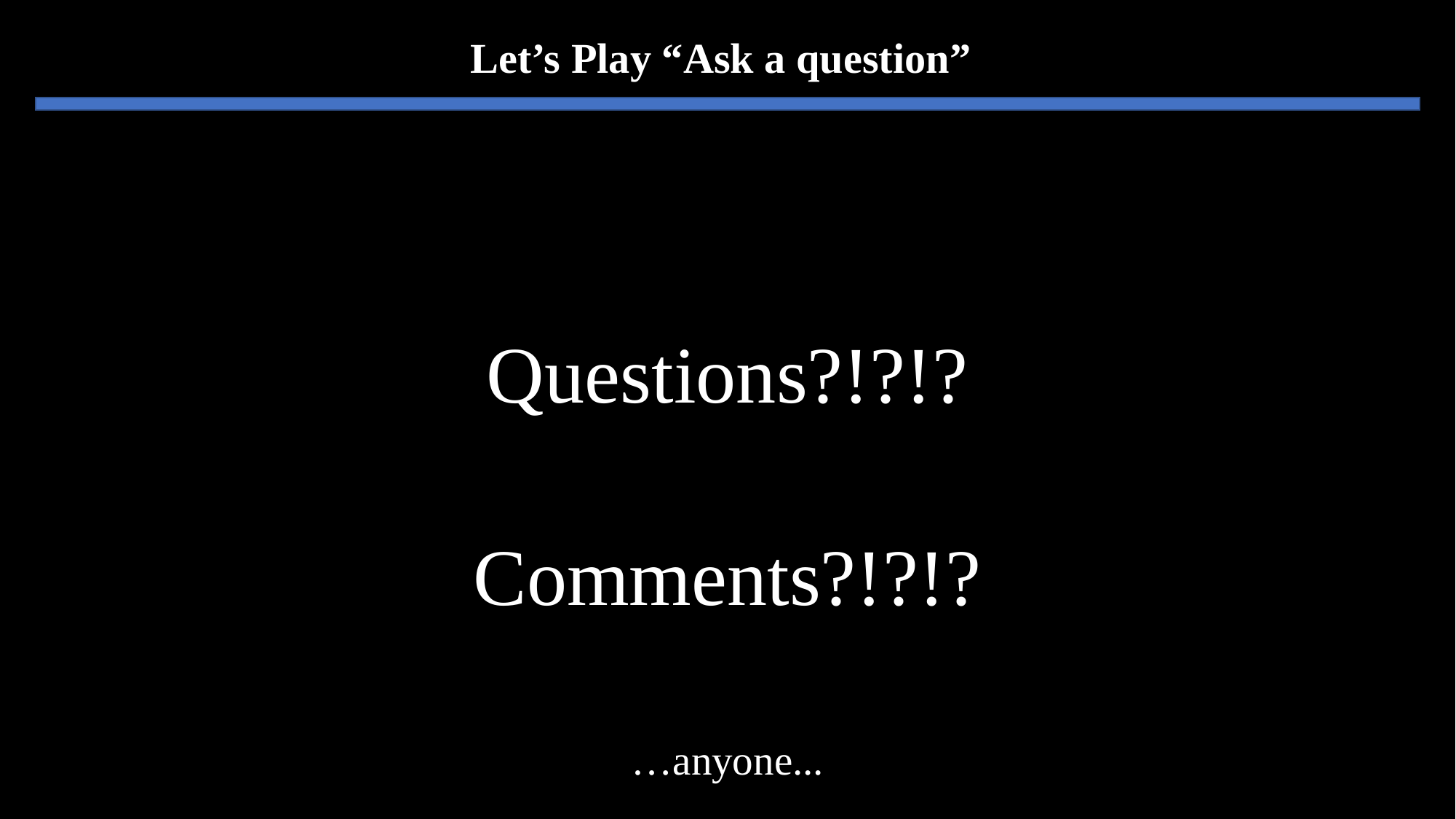

# Let’s Play “Ask a question”

Questions?!?!?

Comments?!?!?

…anyone...